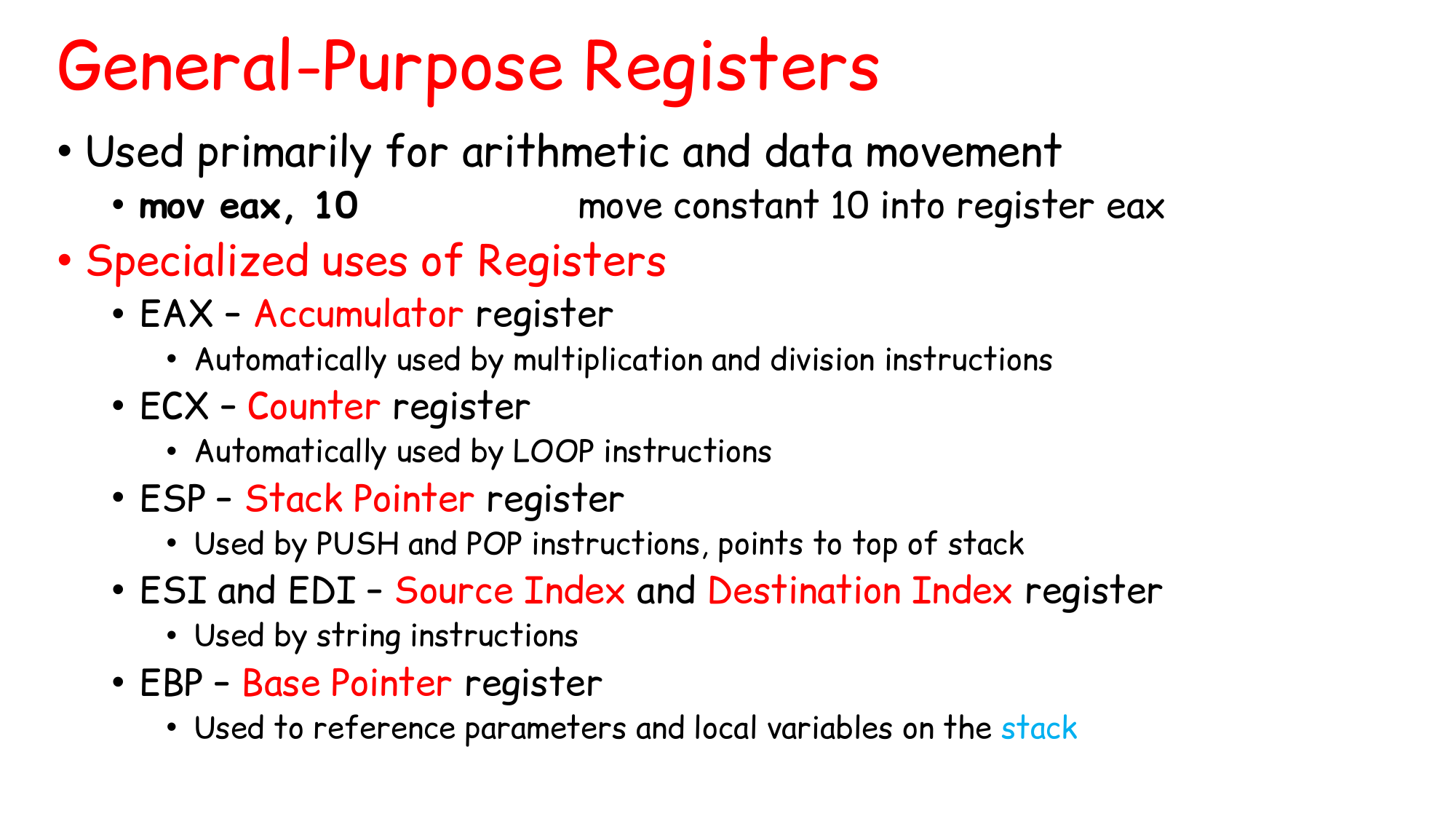

# General-Purpose Registers
Used primarily for arithmetic and data movement
mov eax, 10	move constant 10 into register eax
Specialized uses of Registers
EAX – Accumulator register
Automatically used by multiplication and division instructions
ECX – Counter register
Automatically used by LOOP instructions
ESP – Stack Pointer register
Used by PUSH and POP instructions, points to top of stack
ESI and EDI – Source Index and Destination Index register
Used by string instructions
EBP – Base Pointer register
Used to reference parameters and local variables on the stack